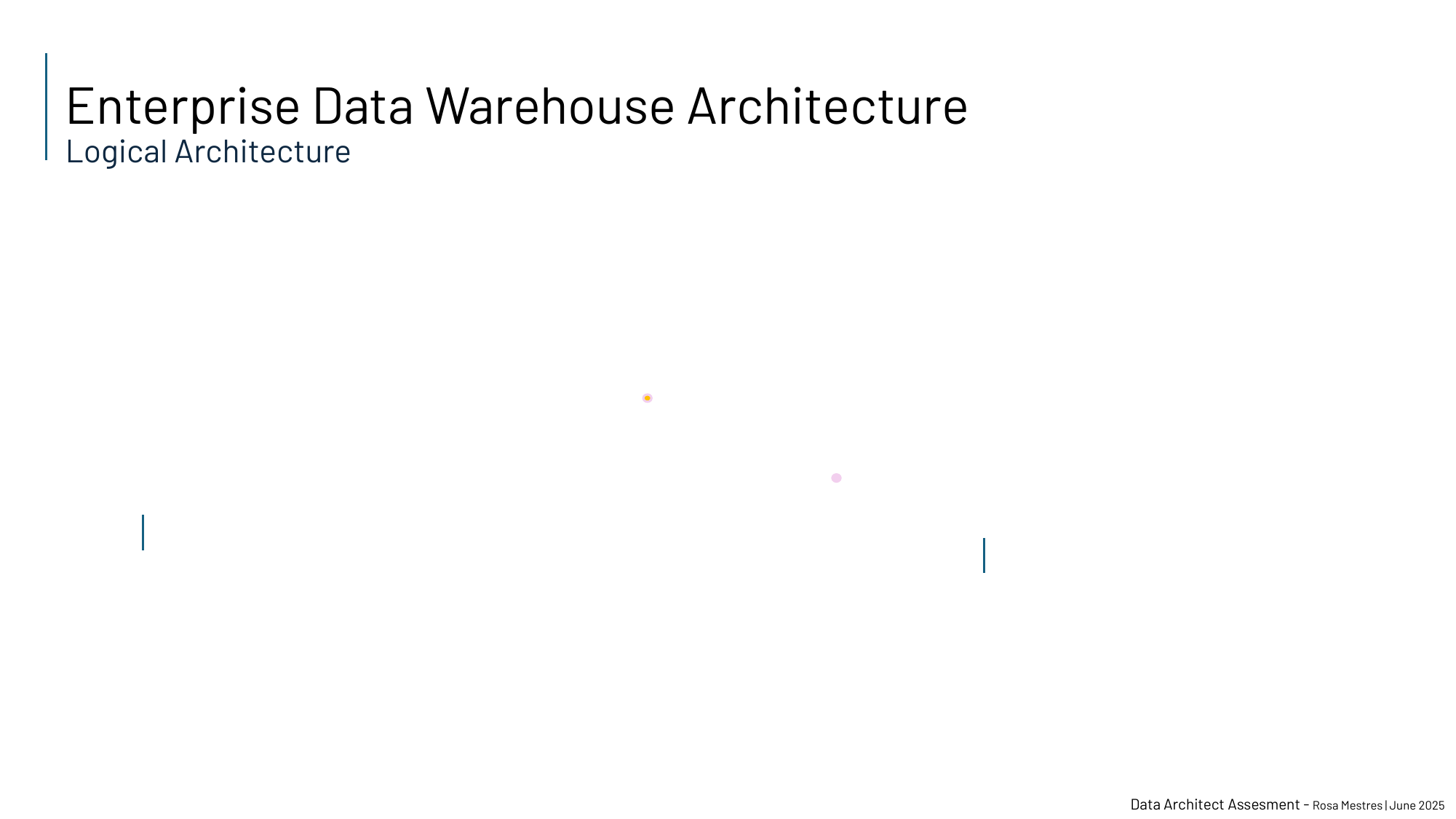

Enterprise Data Warehouse Architecture
Logical Architecture
#

Data Architect Assesment - Rosa Mestres | June 2025